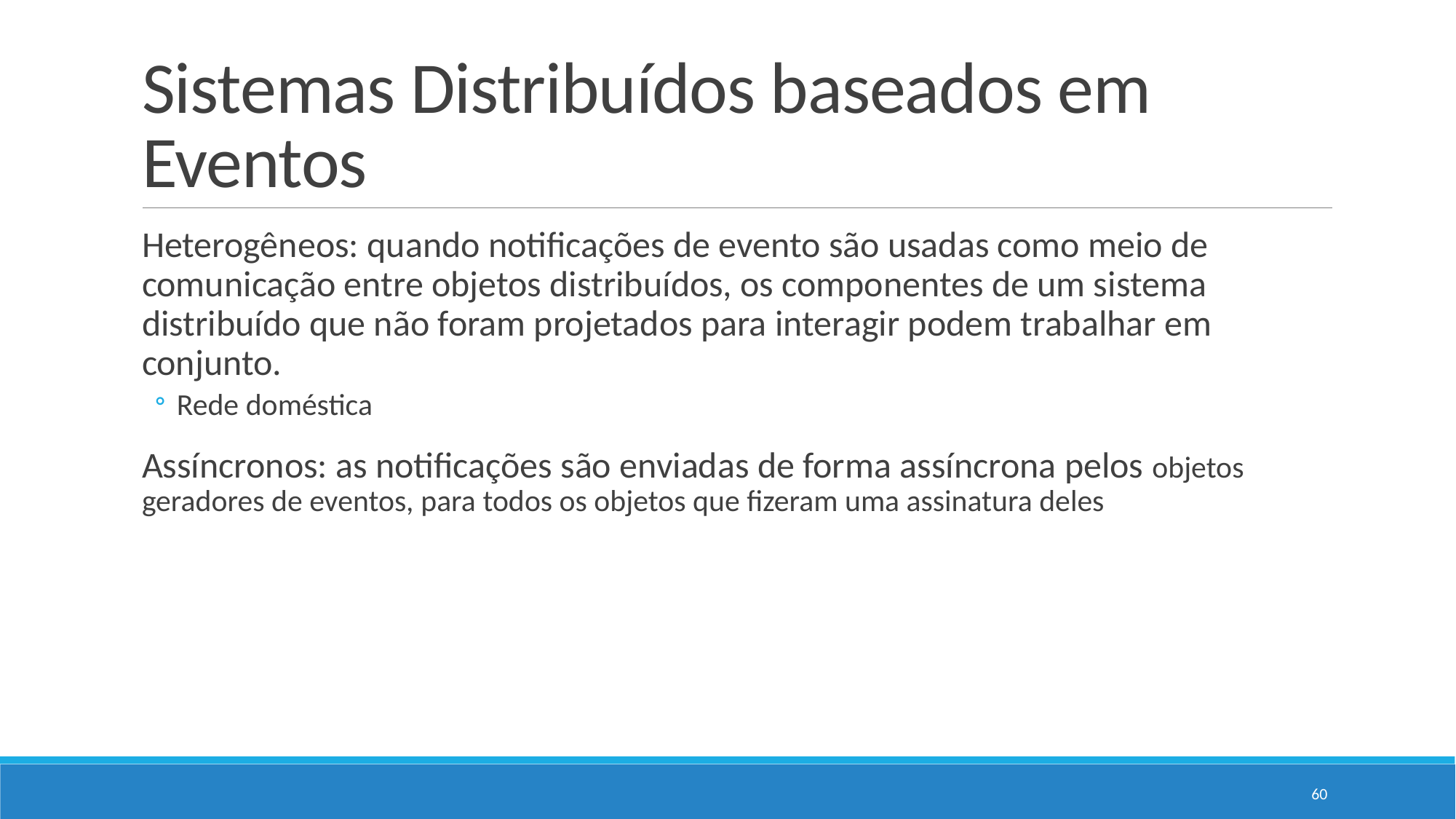

# Sistemas Distribuídos baseados em Eventos
Heterogêneos: quando notificações de evento são usadas como meio de comunicação entre objetos distribuídos, os componentes de um sistema distribuído que não foram projetados para interagir podem trabalhar em conjunto.
Rede doméstica
Assíncronos: as notificações são enviadas de forma assíncrona pelos objetos geradores de eventos, para todos os objetos que fizeram uma assinatura deles

60